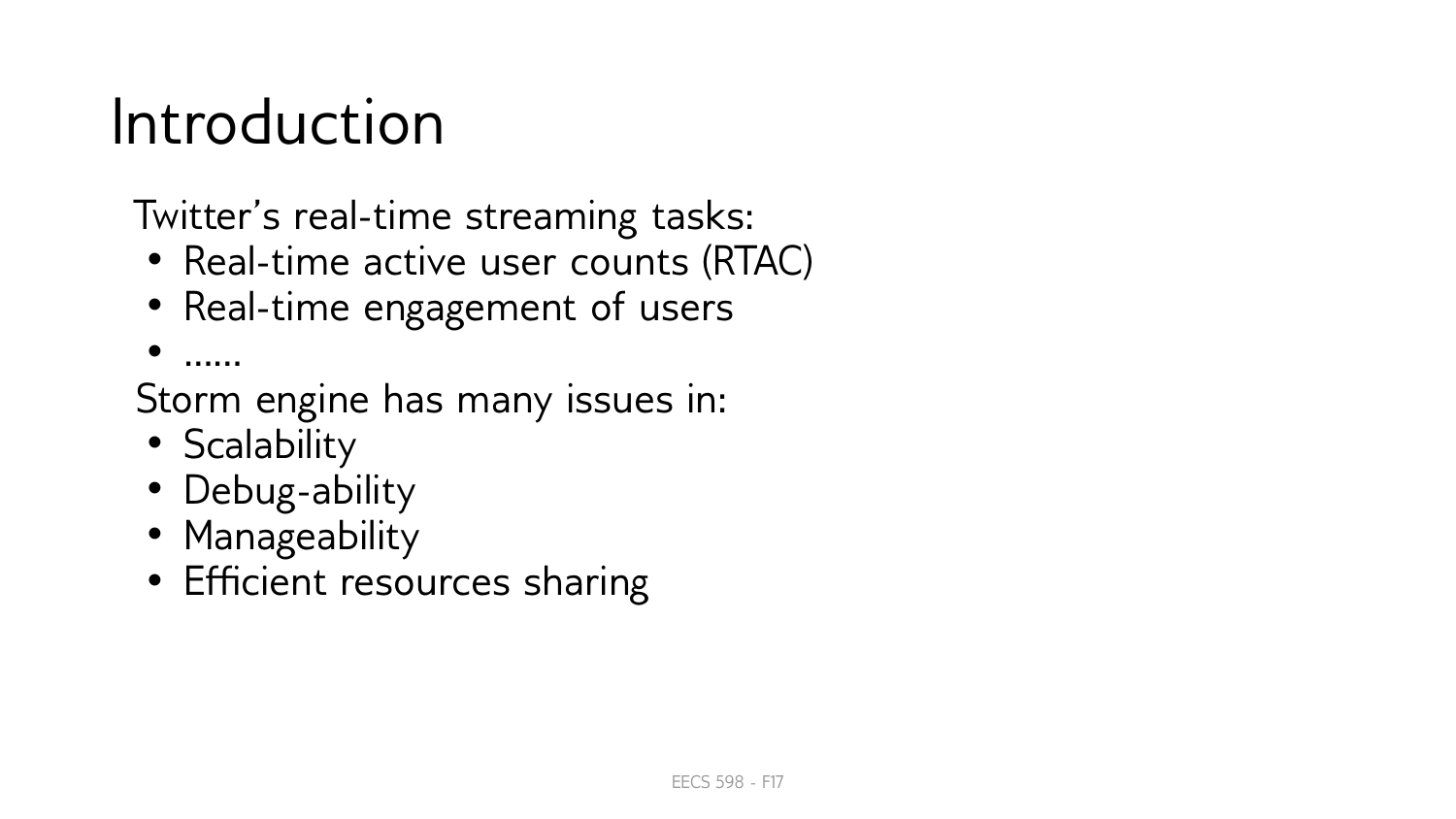

# Introduction
Twitter’s real-time streaming tasks:
Real-time active user counts (RTAC)
Real-time engagement of users
……
  Storm engine has many issues in:
Scalability
Debug-ability
Manageability
Efficient resources sharing
41